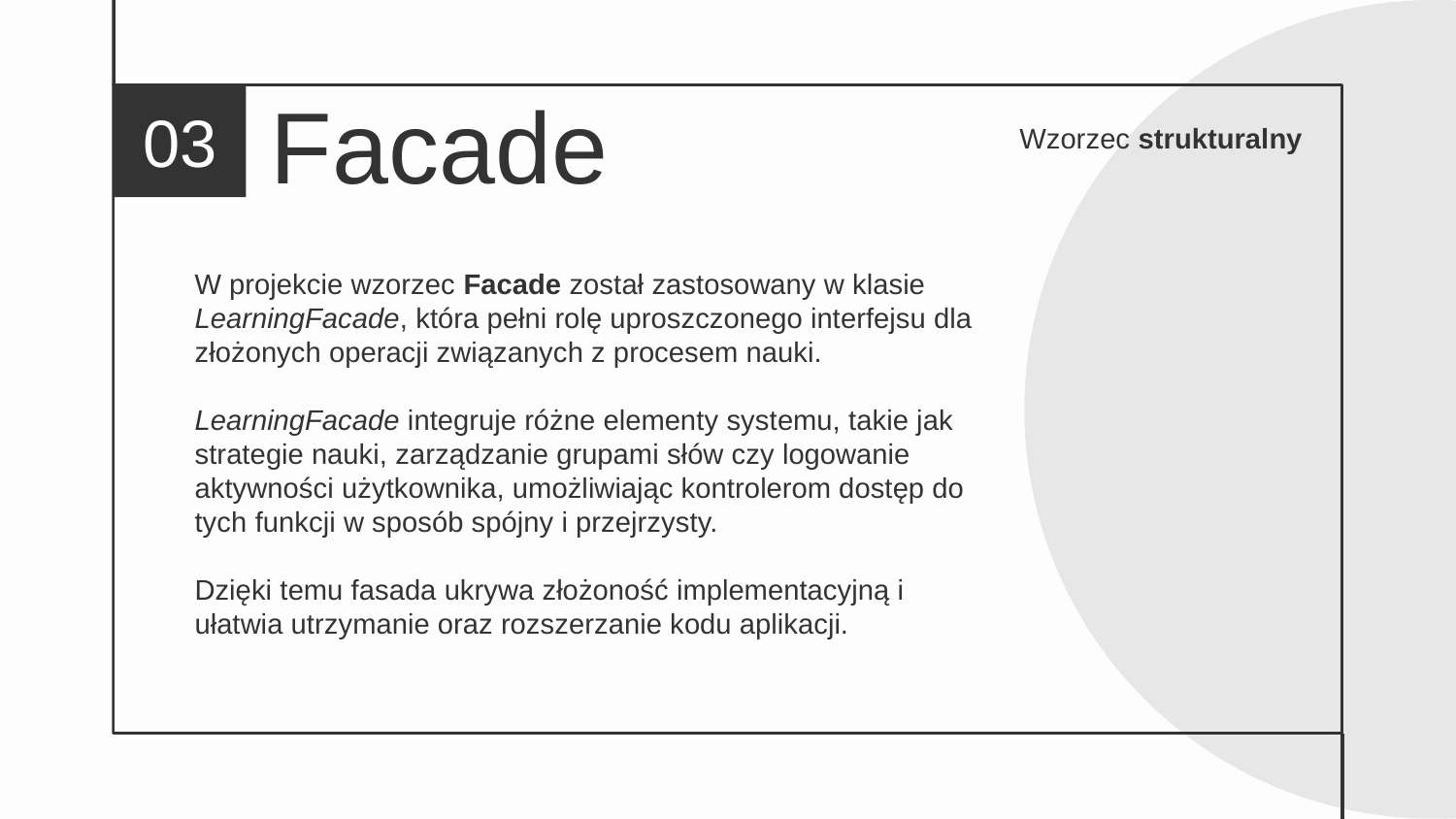

Facade
03
Wzorzec strukturalny
W projekcie wzorzec Facade został zastosowany w klasie LearningFacade, która pełni rolę uproszczonego interfejsu dla złożonych operacji związanych z procesem nauki.

LearningFacade integruje różne elementy systemu, takie jak strategie nauki, zarządzanie grupami słów czy logowanie aktywności użytkownika, umożliwiając kontrolerom dostęp do tych funkcji w sposób spójny i przejrzysty.

Dzięki temu fasada ukrywa złożoność implementacyjną i ułatwia utrzymanie oraz rozszerzanie kodu aplikacji.